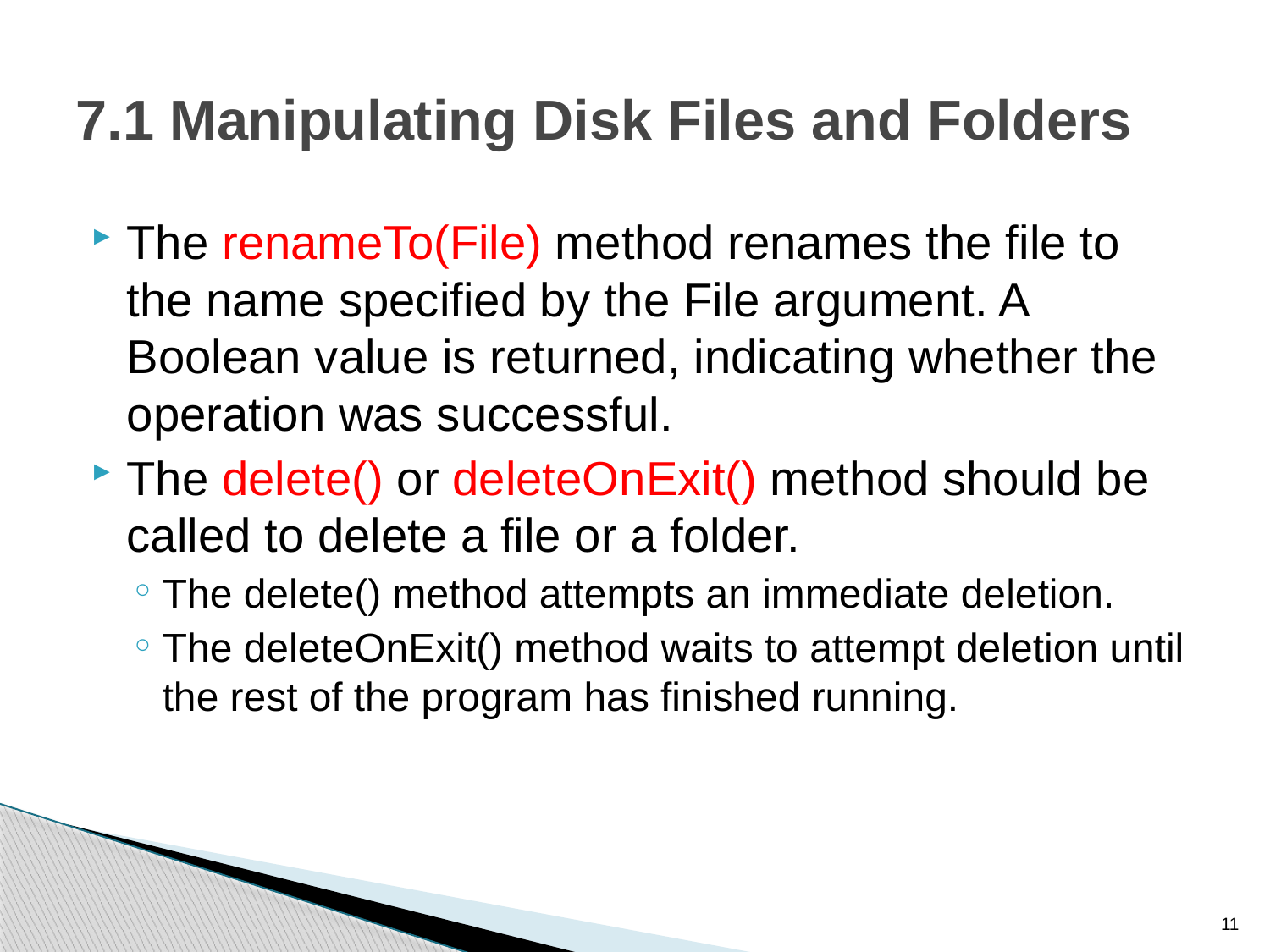

# 7.1 Manipulating Disk Files and Folders
The renameTo(File) method renames the file to the name specified by the File argument. A Boolean value is returned, indicating whether the operation was successful.
The delete() or deleteOnExit() method should be called to delete a file or a folder.
The delete() method attempts an immediate deletion.
The deleteOnExit() method waits to attempt deletion until the rest of the program has finished running.
11